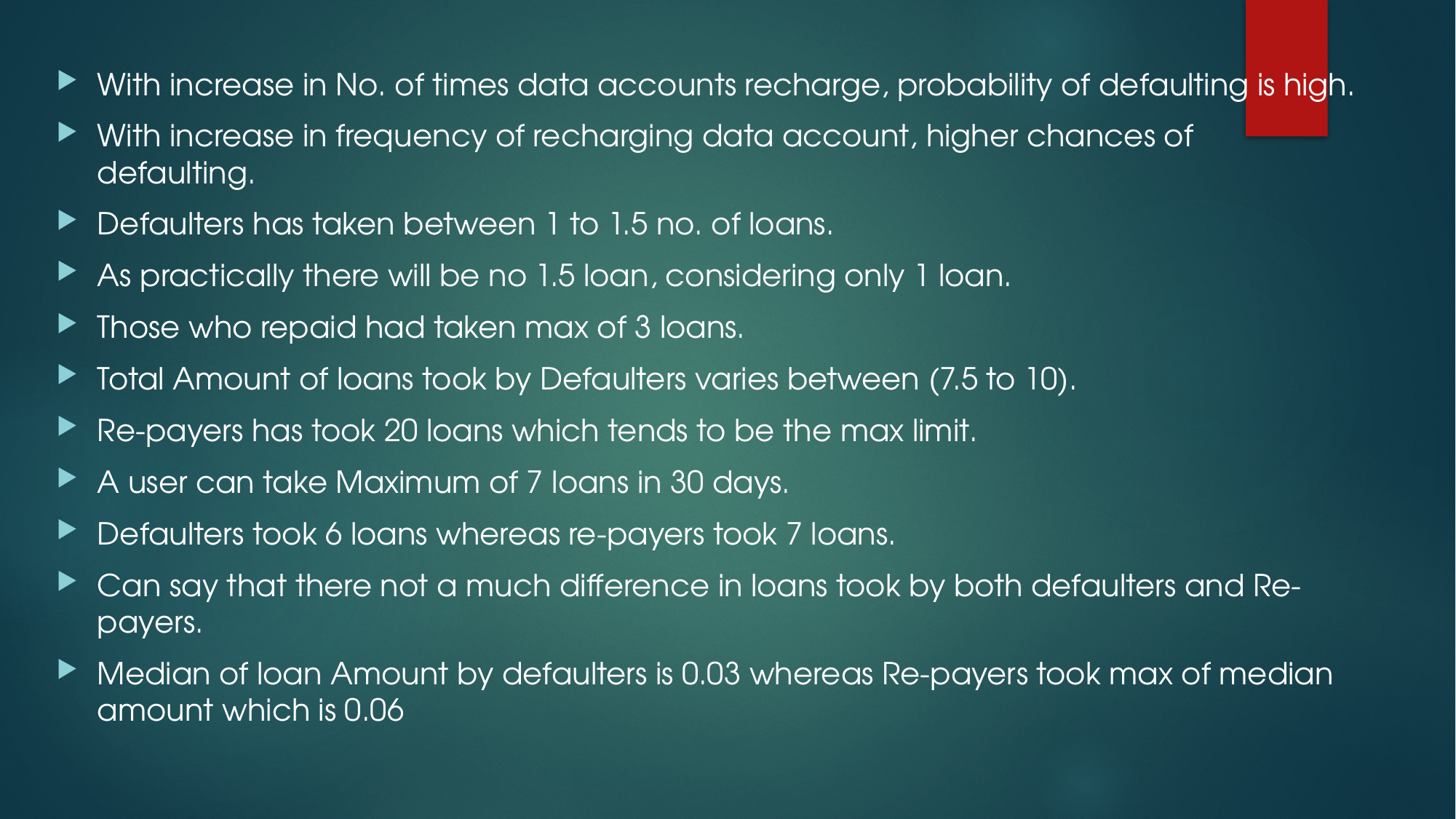

With increase in No. of times data accounts recharge, probability of defaulting is high.
With increase in frequency of recharging data account, higher chances of defaulting.
Defaulters has taken between 1 to 1.5 no. of loans.
As practically there will be no 1.5 loan, considering only 1 loan.
Those who repaid had taken max of 3 loans.
Total Amount of loans took by Defaulters varies between (7.5 to 10).
Re-payers has took 20 loans which tends to be the max limit.
A user can take Maximum of 7 loans in 30 days.
Defaulters took 6 loans whereas re-payers took 7 loans.
Can say that there not a much difference in loans took by both defaulters and Re-payers.
Median of loan Amount by defaulters is 0.03 whereas Re-payers took max of median amount which is 0.06